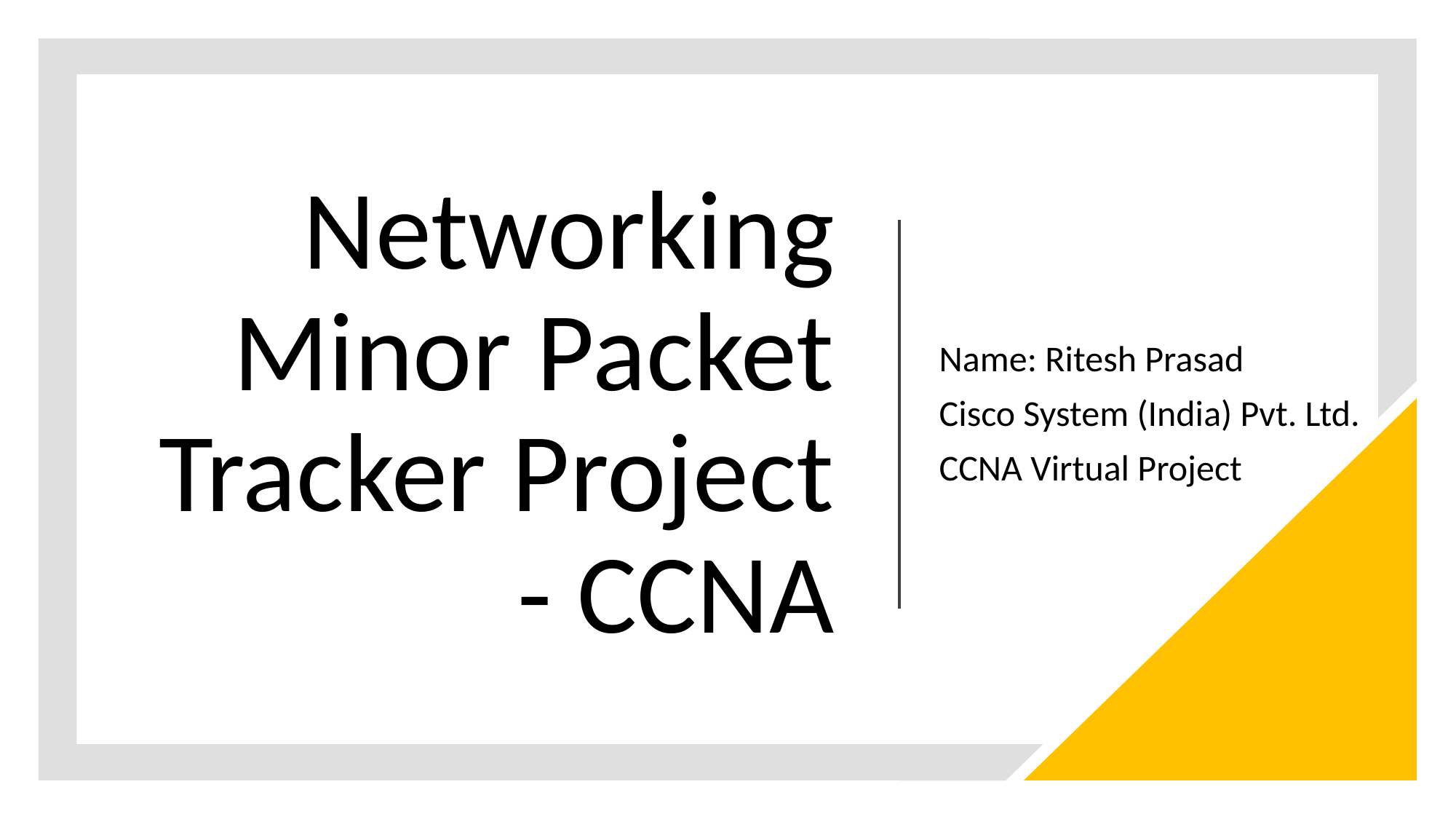

# Networking Minor Packet Tracker Project - CCNA
Name: Ritesh Prasad
Cisco System (India) Pvt. Ltd.
CCNA Virtual Project